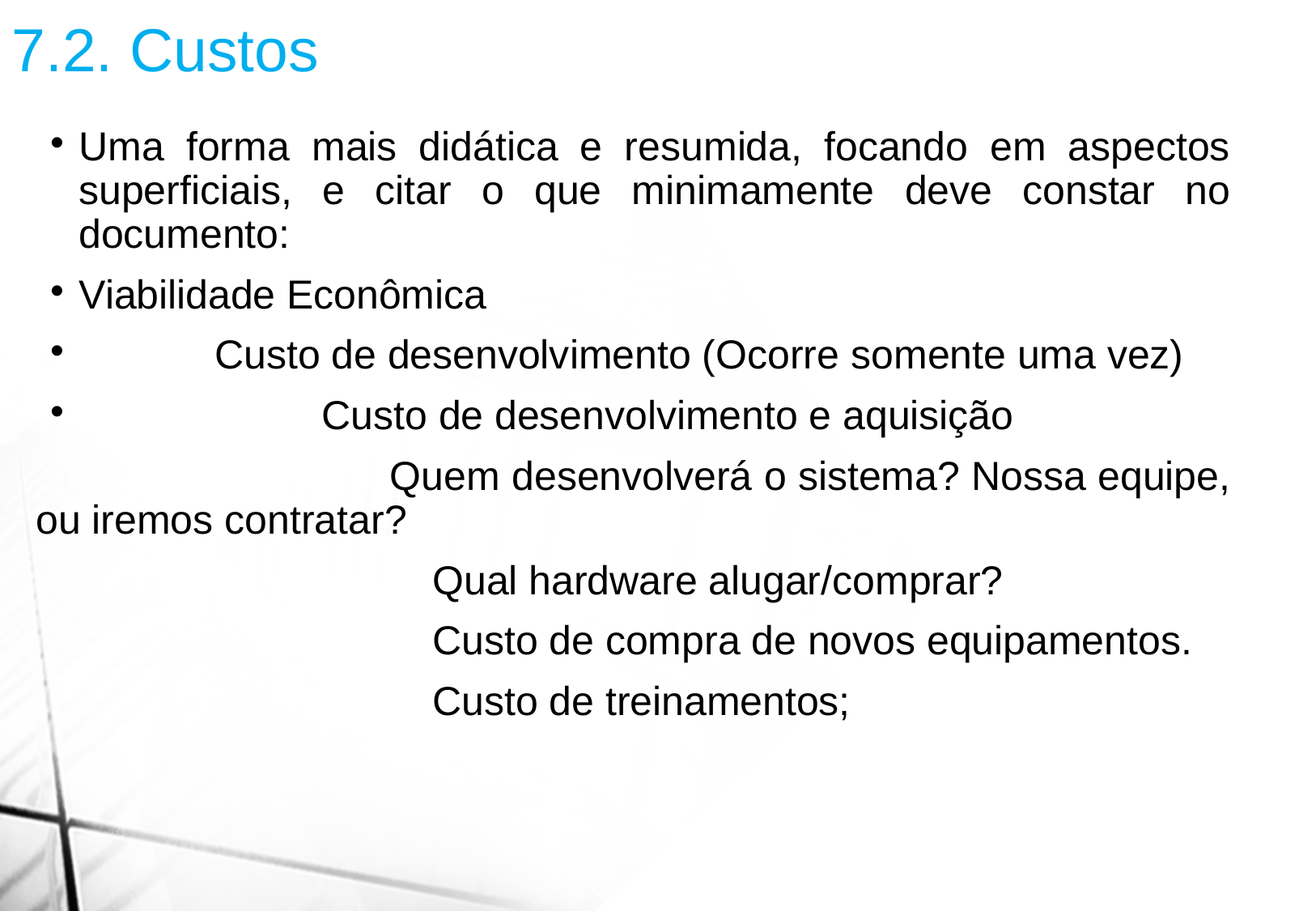

7.2. Custos
Uma forma mais didática e resumida, focando em aspectos superficiais, e citar o que minimamente deve constar no documento:
Viabilidade Econômica
            Custo de desenvolvimento (Ocorre somente uma vez)
            	Custo de desenvolvimento e aquisição
                              Quem desenvolverá o sistema? Nossa equipe, ou iremos contratar?
                                   Qual hardware alugar/comprar?
                                   Custo de compra de novos equipamentos.
                                   Custo de treinamentos;